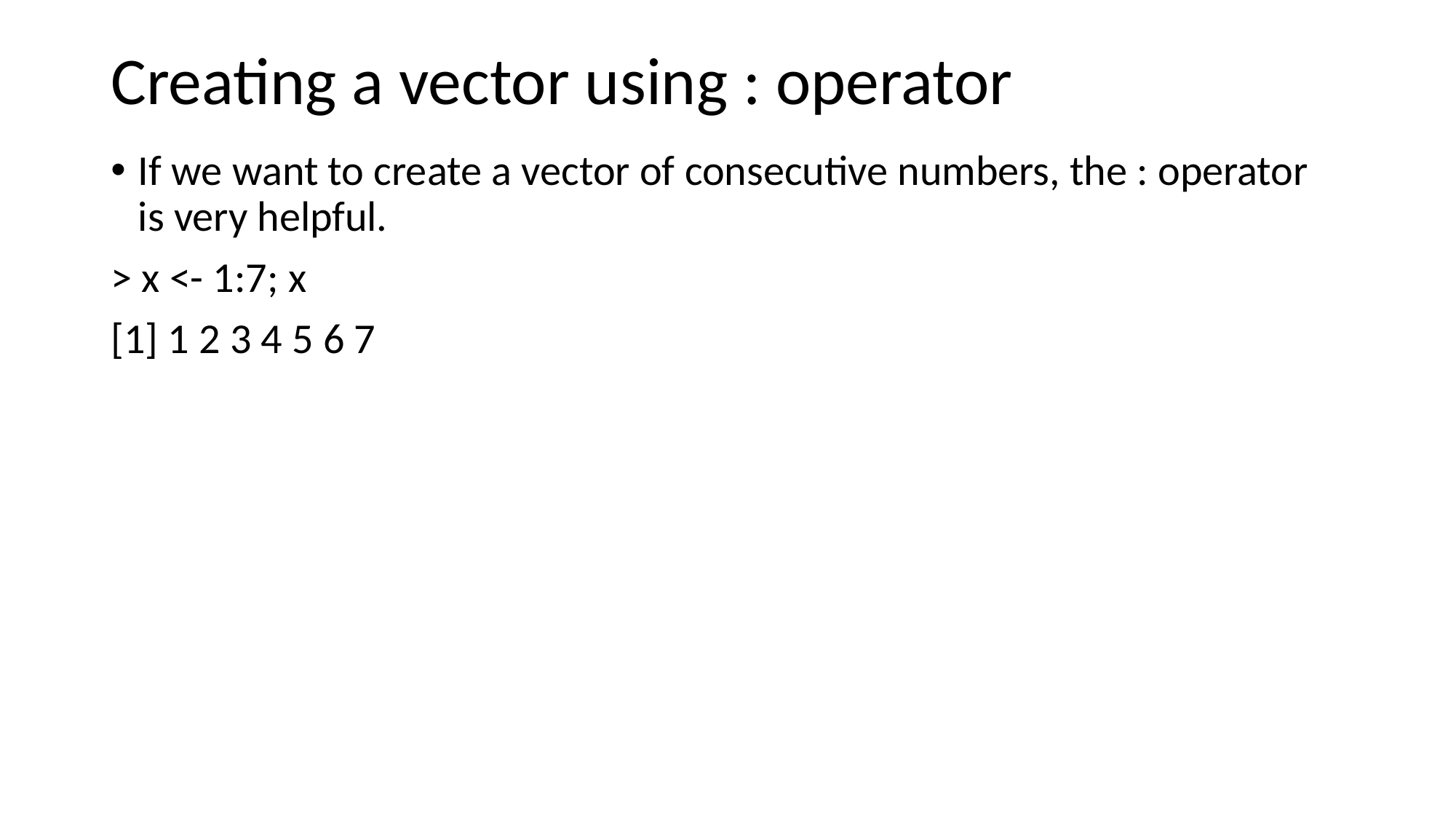

# Creating a vector using : operator
If we want to create a vector of consecutive numbers, the : operator is very helpful.
> x <- 1:7; x
[1] 1 2 3 4 5 6 7